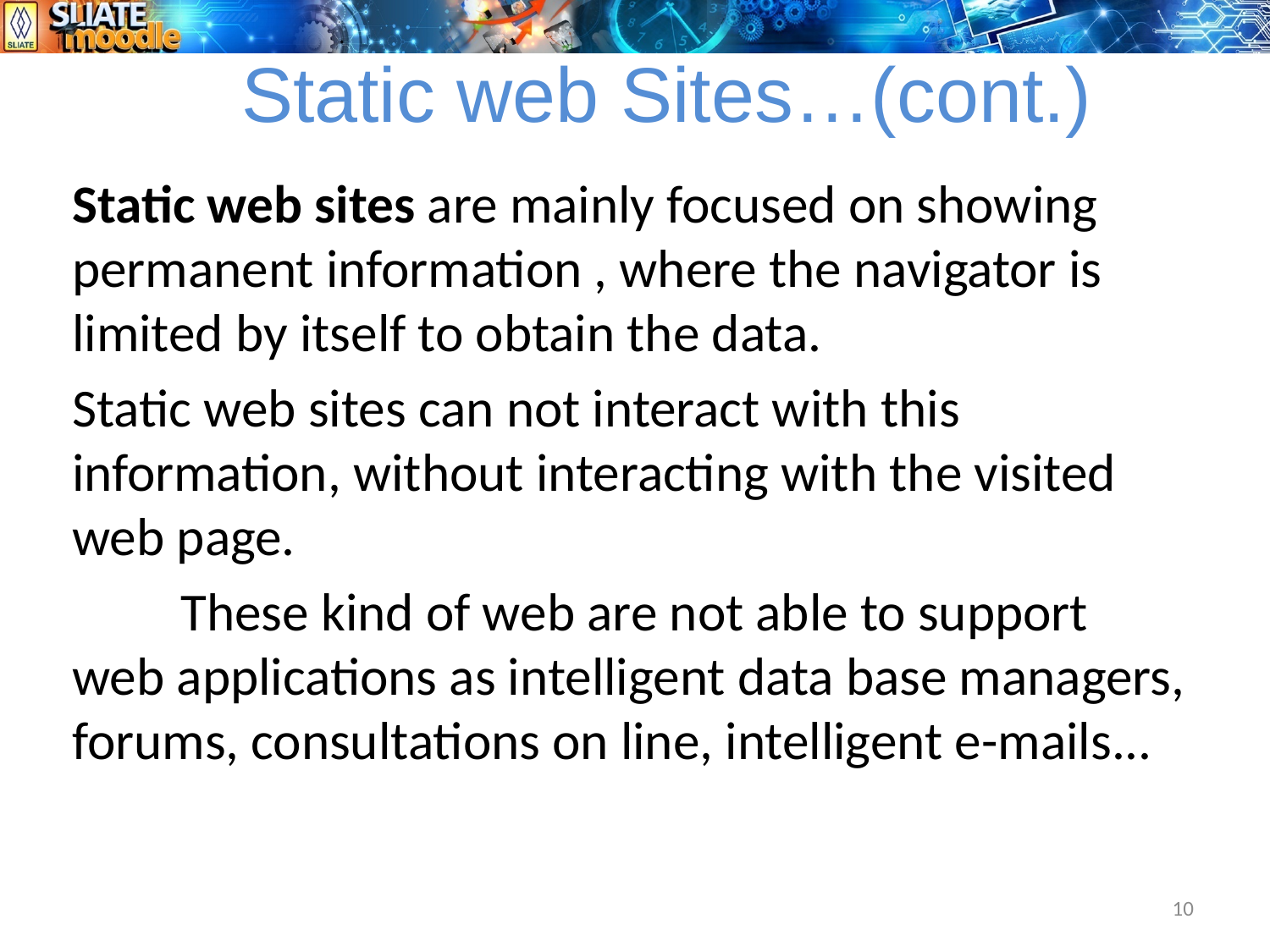

# Static web Sites…(cont.)
Static web sites are mainly focused on showing permanent information , where the navigator is limited by itself to obtain the data.
Static web sites can not interact with this information, without interacting with the visited web page.
         These kind of web are not able to support web applications as intelligent data base managers, forums, consultations on line, intelligent e-mails...
10